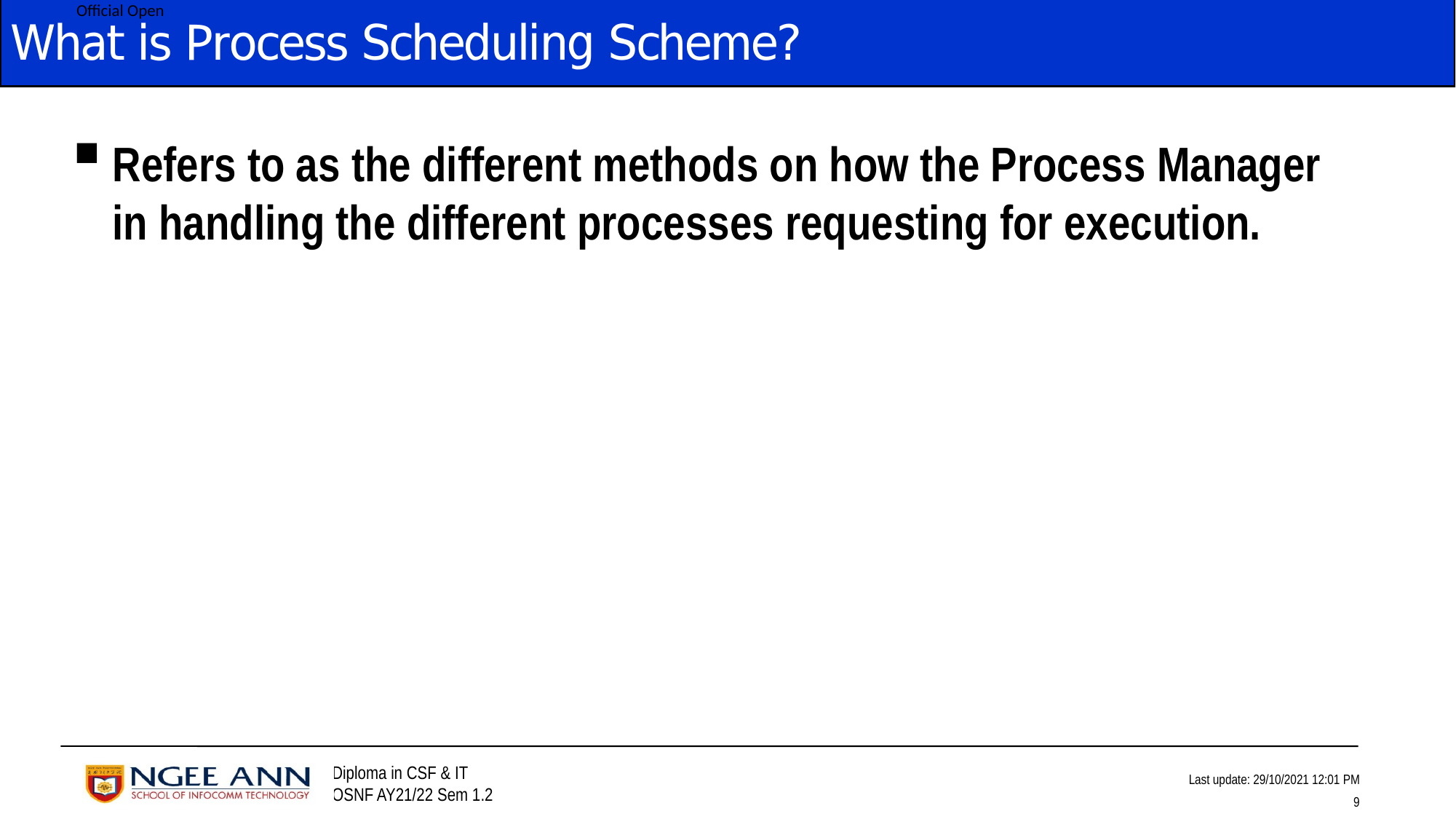

# What is Process Scheduling Scheme?
Refers to as the different methods on how the Process Manager in handling the different processes requesting for execution.